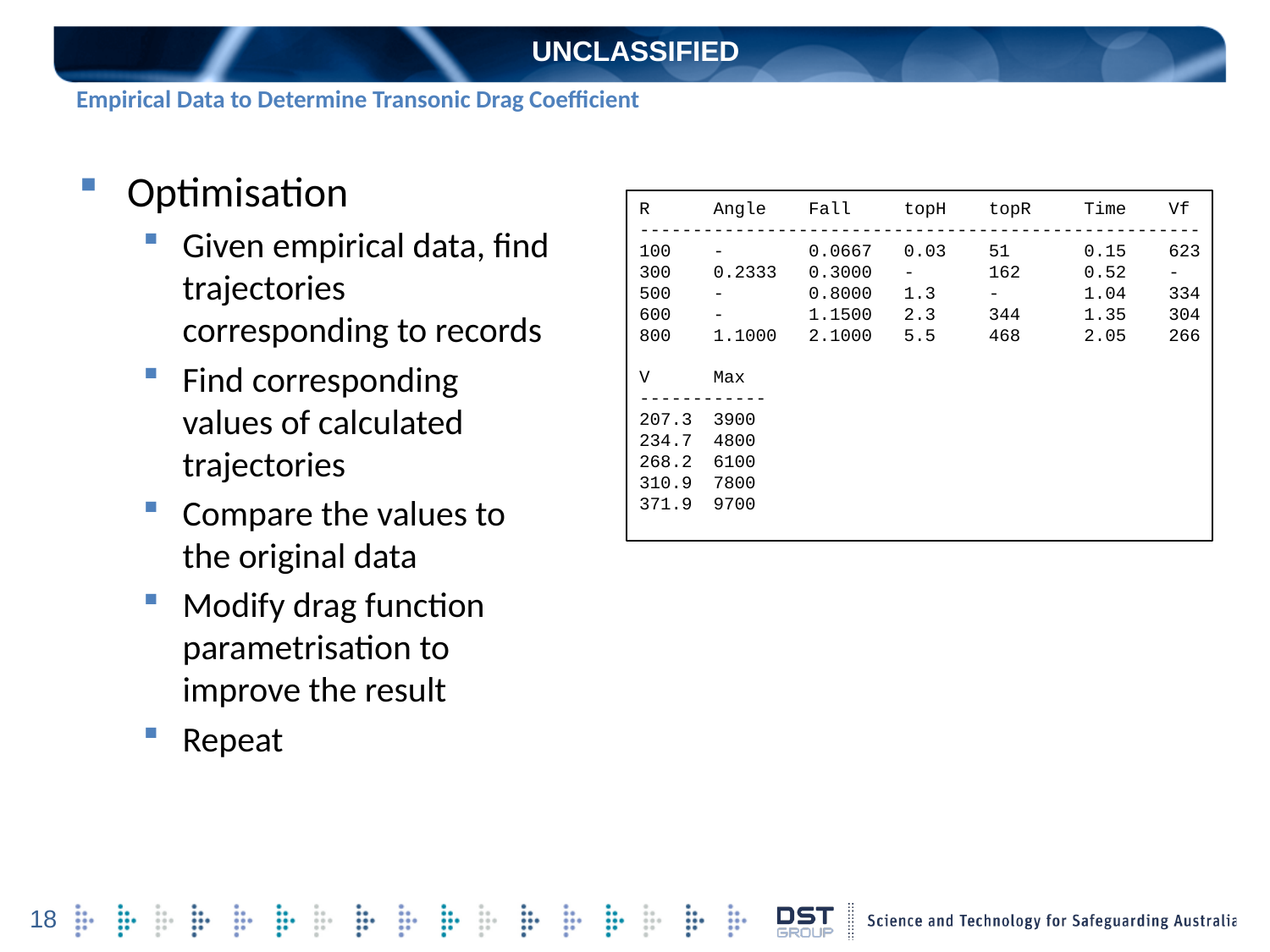

UNCLASSIFIED
# Empirical Data to Determine Transonic Drag Coefficient
Optimisation
Given empirical data, find trajectories corresponding to records
Find corresponding values of calculated trajectories
Compare the values to the original data
Modify drag function parametrisation to improve the result
Repeat

R      Angle    Fall     topH    topR     Time    Vf
-----------------------------------------------------
100    -        0.0667   0.03    51       0.15    623
300    0.2333   0.3000   -       162      0.52    -
500    -        0.8000   1.3     -        1.04    334
600    -        1.1500   2.3     344      1.35    304
800    1.1000   2.1000   5.5     468      2.05    266

V      Max
------------
207.3  3900
234.7  4800
268.2  6100
310.9  7800
371.9  9700